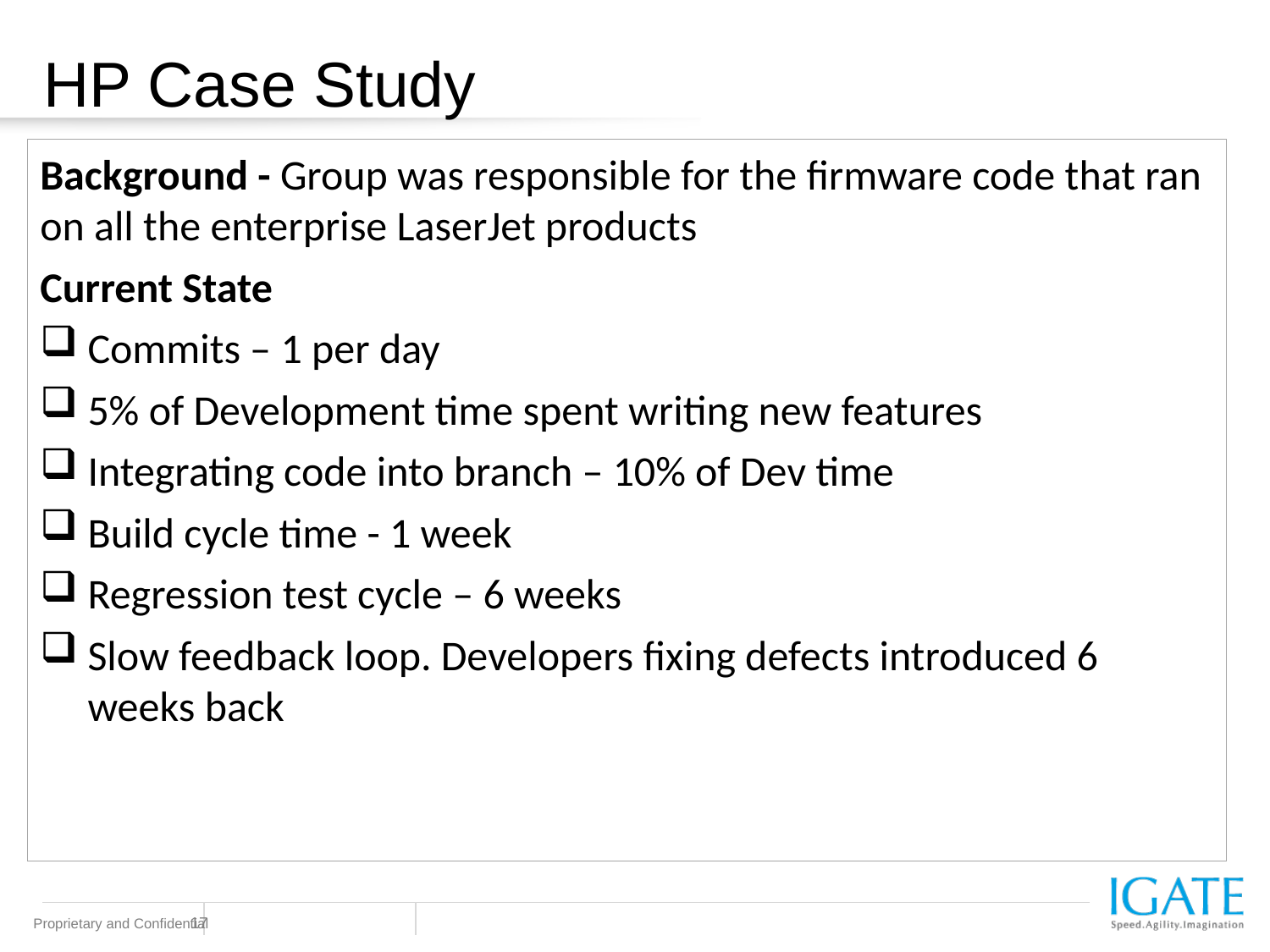

HP Case Study

Background - Group was responsible for the firmware code that ran on all the enterprise LaserJet products
Current State
Commits – 1 per day
5% of Development time spent writing new features
Integrating code into branch – 10% of Dev time
Build cycle time - 1 week
Regression test cycle – 6 weeks
Slow feedback loop. Developers fixing defects introduced 6 weeks back